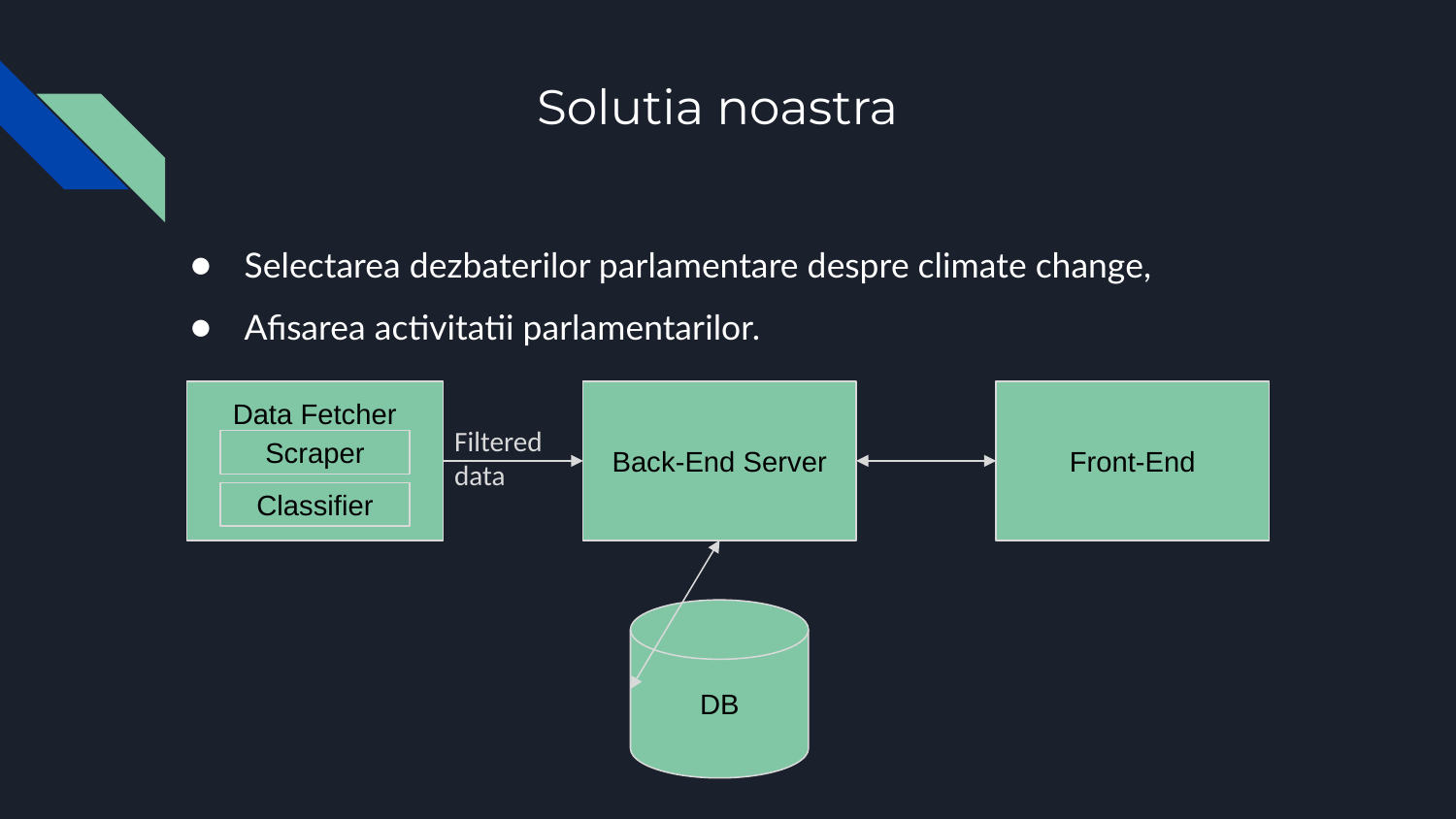

# Solutia noastra
Selectarea dezbaterilor parlamentare despre climate change,
Afisarea activitatii parlamentarilor.
Front-End
Data Fetcher
Back-End Server
Filtered data
Scraper
Classifier
DB